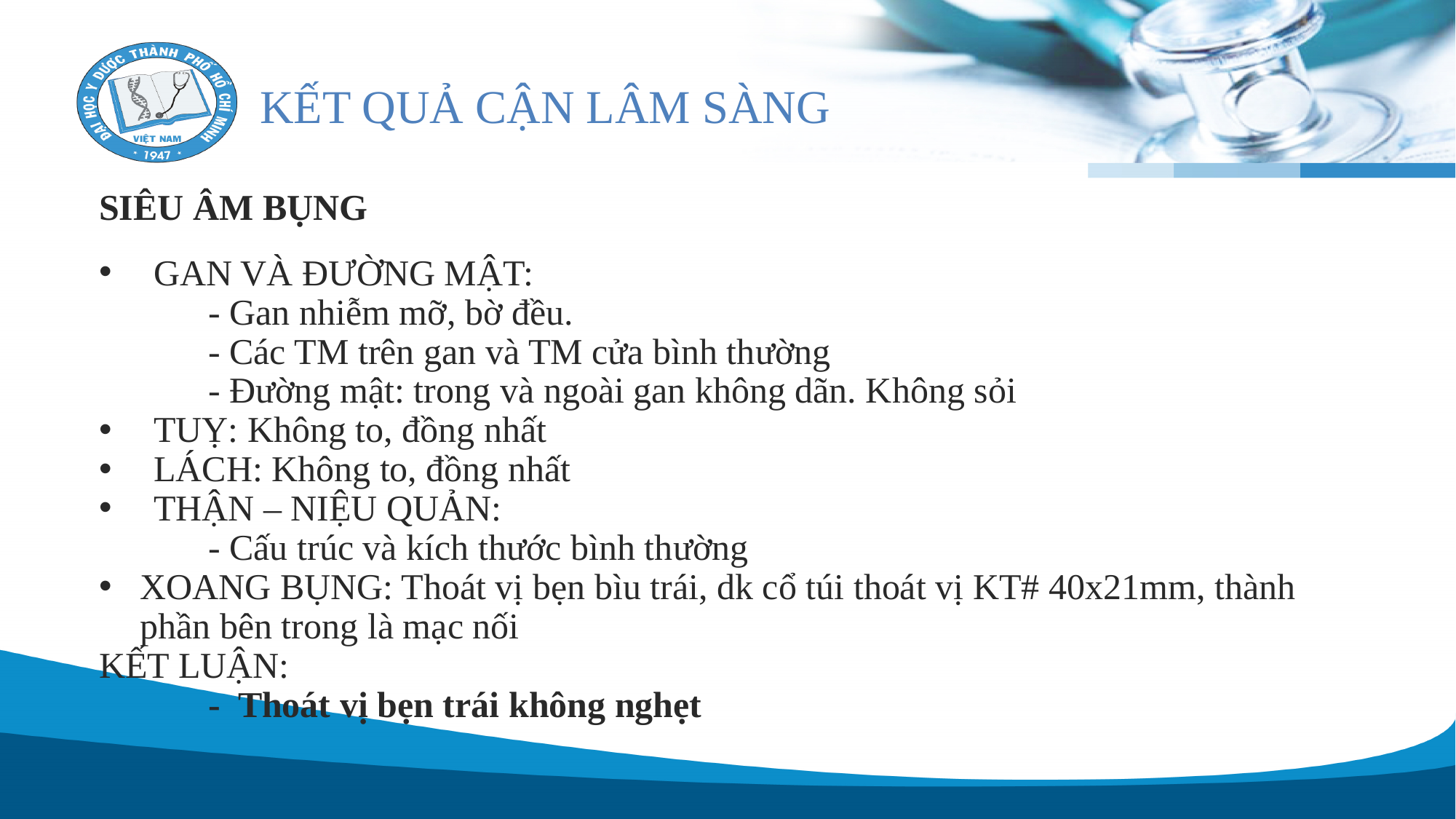

# KẾT QUẢ CẬN LÂM SÀNG
SIÊU ÂM BỤNG

GAN VÀ ĐƯỜNG MẬT:
	- Gan nhiễm mỡ, bờ đều.
	- Các TM trên gan và TM cửa bình thường
	- Đường mật: trong và ngoài gan không dãn. Không sỏi
TUỴ: Không to, đồng nhất
LÁCH: Không to, đồng nhất
THẬN – NIỆU QUẢN:
	- Cấu trúc và kích thước bình thường
XOANG BỤNG: Thoát vị bẹn bìu trái, dk cổ túi thoát vị KT# 40x21mm, thành phần bên trong là mạc nối
KẾT LUẬN:
	-  Thoát vị bẹn trái không nghẹt